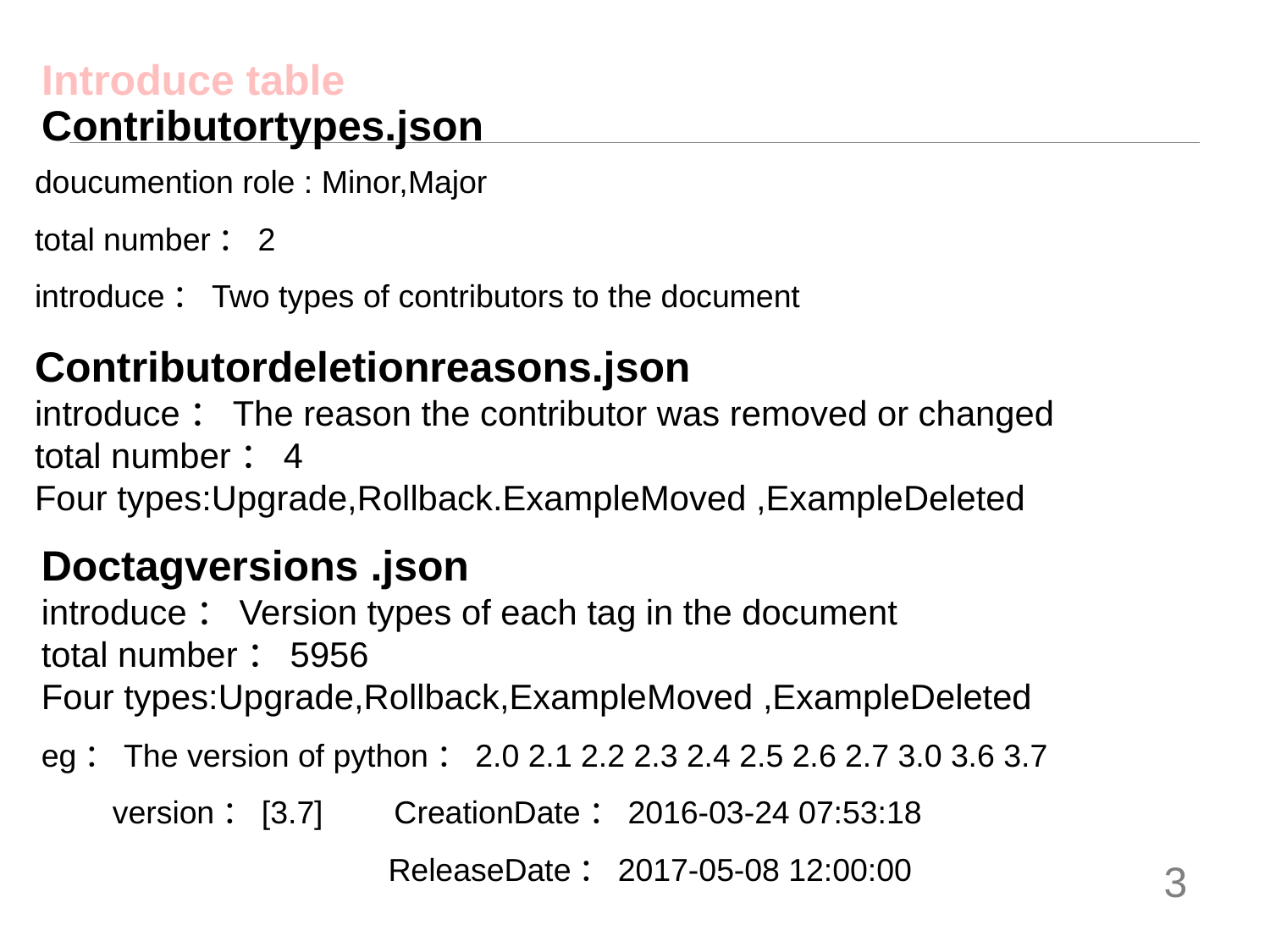

# Introduce table Contributortypes.json
doucumention role : Minor,Major
total number：2
introduce：Two types of contributors to the document

Contributordeletionreasons.json
introduce：The reason the contributor was removed or changed
total number：4
Four types:Upgrade,Rollback.ExampleMoved ,ExampleDeleted

Doctagversions .json
introduce：Version types of each tag in the document
total number：5956
Four types:Upgrade,Rollback,ExampleMoved ,ExampleDeleted
eg：The version of python：2.0 2.1 2.2 2.3 2.4 2.5 2.6 2.7 3.0 3.6 3.7
        version：[3.7]        CreationDate：2016-03-24 07:53:18
                                       ReleaseDate：2017-05-08 12:00:00

3